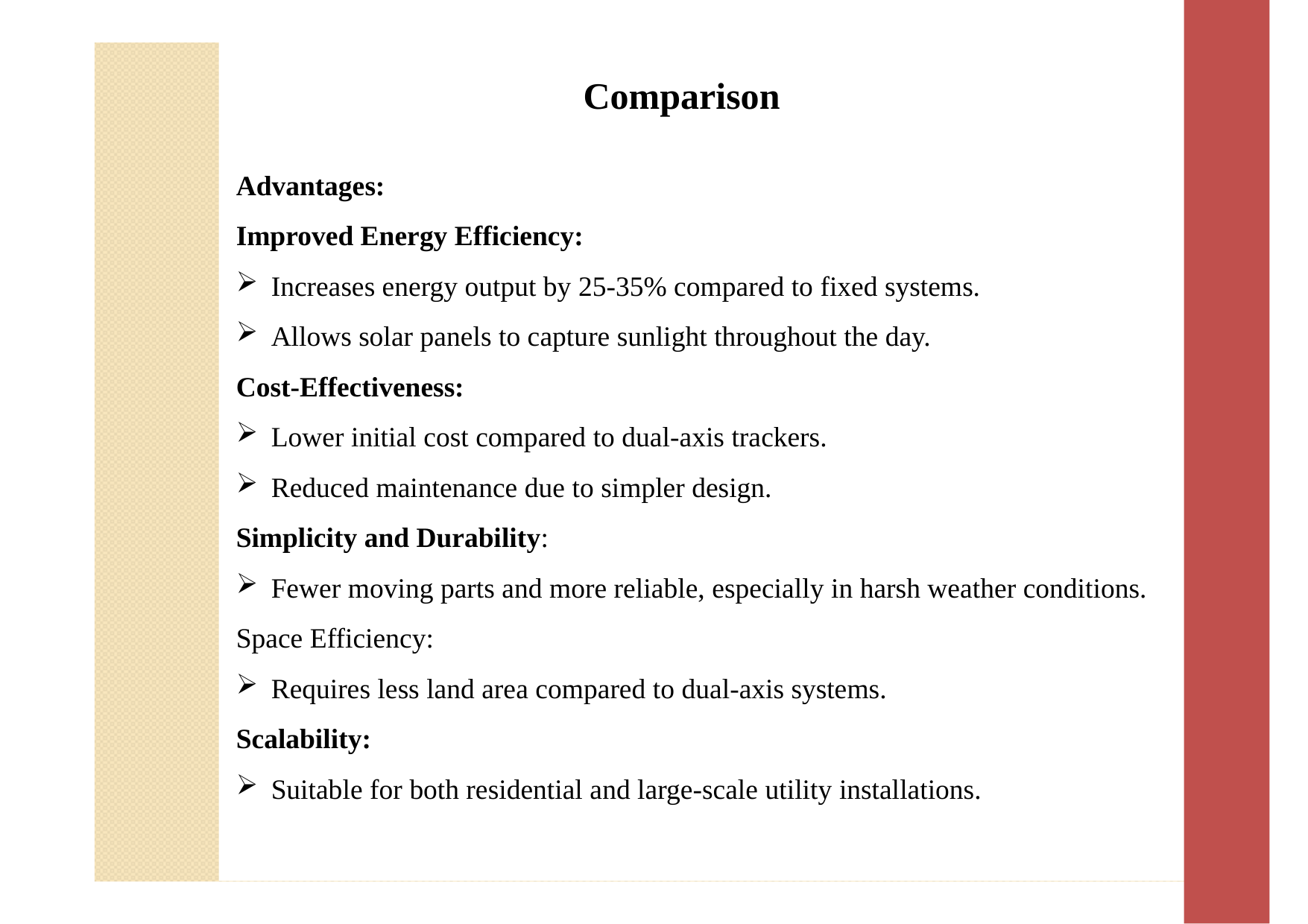

Comparison
Advantages:
Improved Energy Efficiency:
Increases energy output by 25-35% compared to fixed systems.
Allows solar panels to capture sunlight throughout the day.
Cost-Effectiveness:
Lower initial cost compared to dual-axis trackers.
Reduced maintenance due to simpler design.
Simplicity and Durability:
Fewer moving parts and more reliable, especially in harsh weather conditions.
Space Efficiency:
Requires less land area compared to dual-axis systems.
Scalability:
Suitable for both residential and large-scale utility installations.